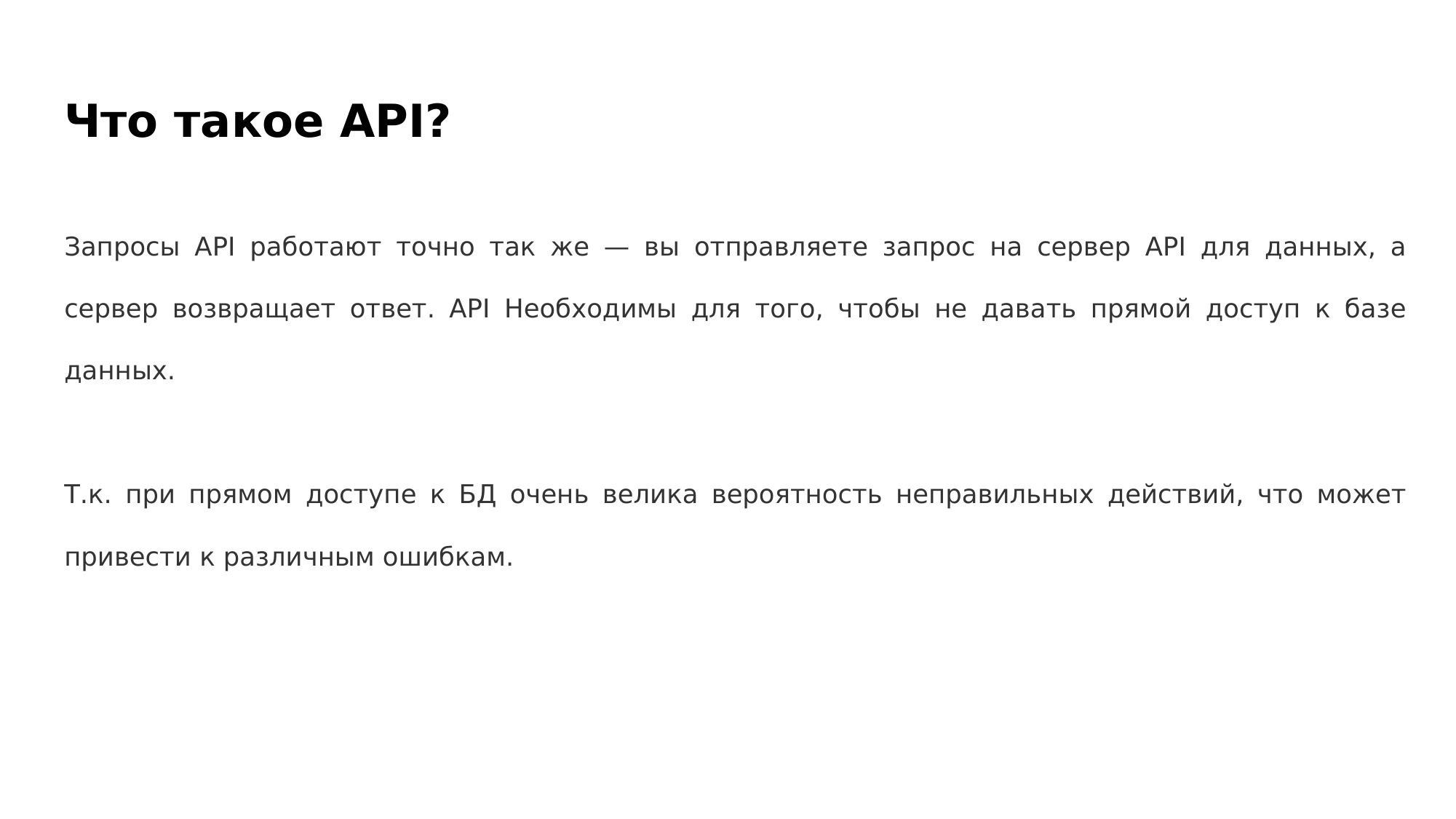

# Что такое API?
Запросы API работают точно так же — вы отправляете запрос на сервер API для данных, а сервер возвращает ответ. API Необходимы для того, чтобы не давать прямой доступ к базе данных.

Т.к. при прямом доступе к БД очень велика вероятность неправильных действий, что может привести к различным ошибкам.